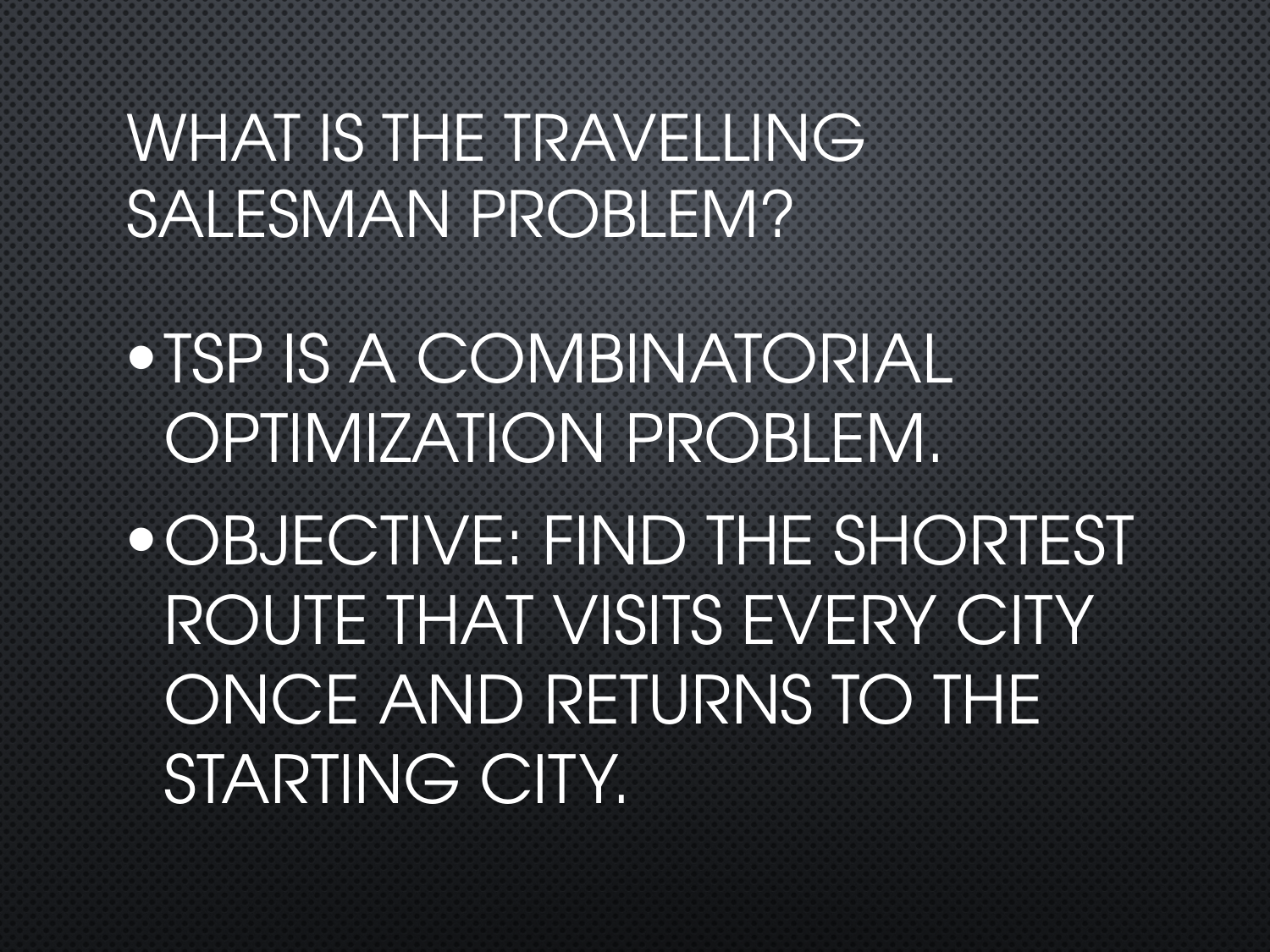

# What is the Travelling Salesman Problem?
TSP is a combinatorial optimization problem.
Objective: Find the shortest route that visits every city once and returns to the starting city.